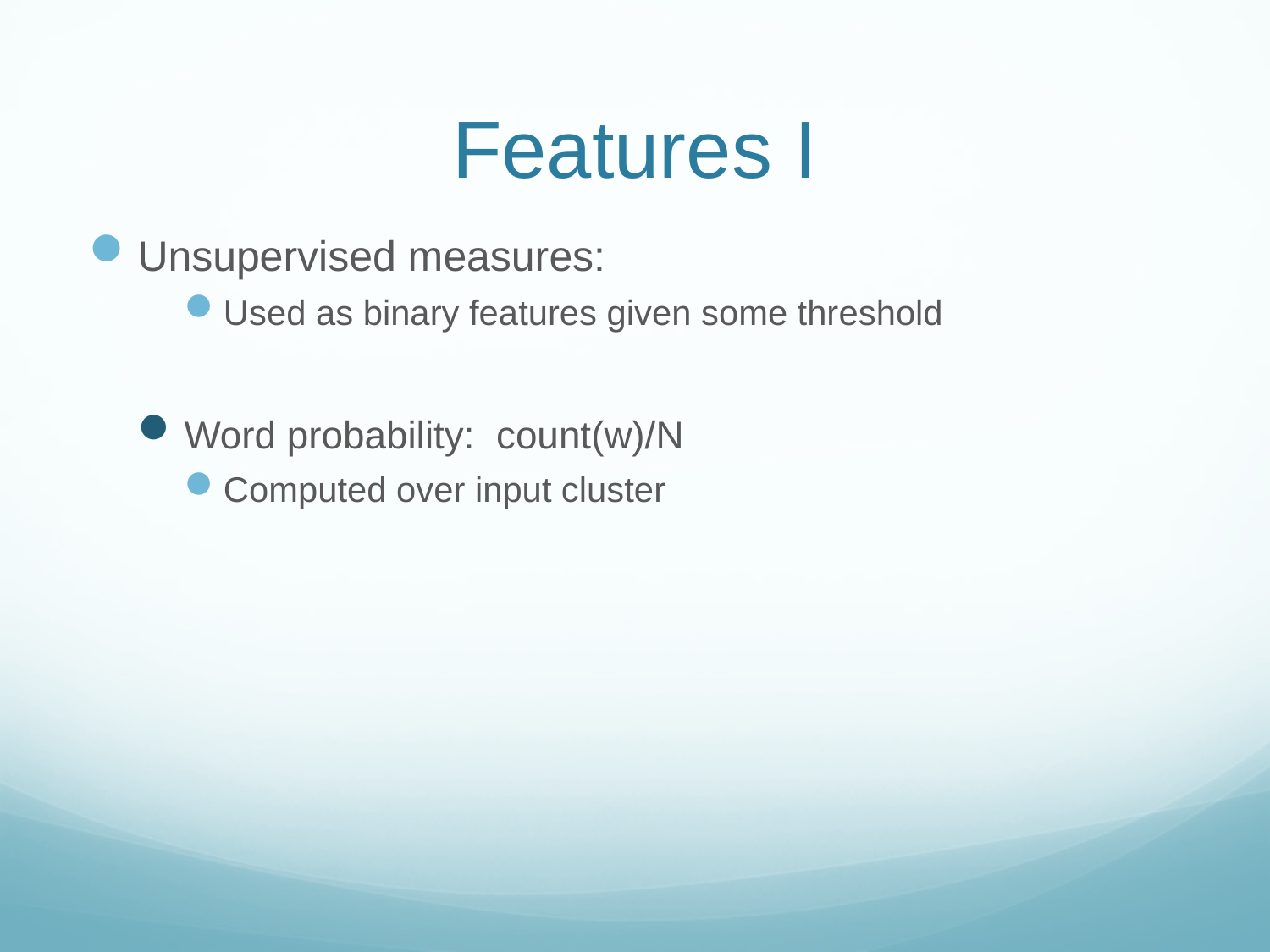

# Features I
Unsupervised measures:
Used as binary features given some threshold

Word probability:  count(w)/N
Computed over input cluster